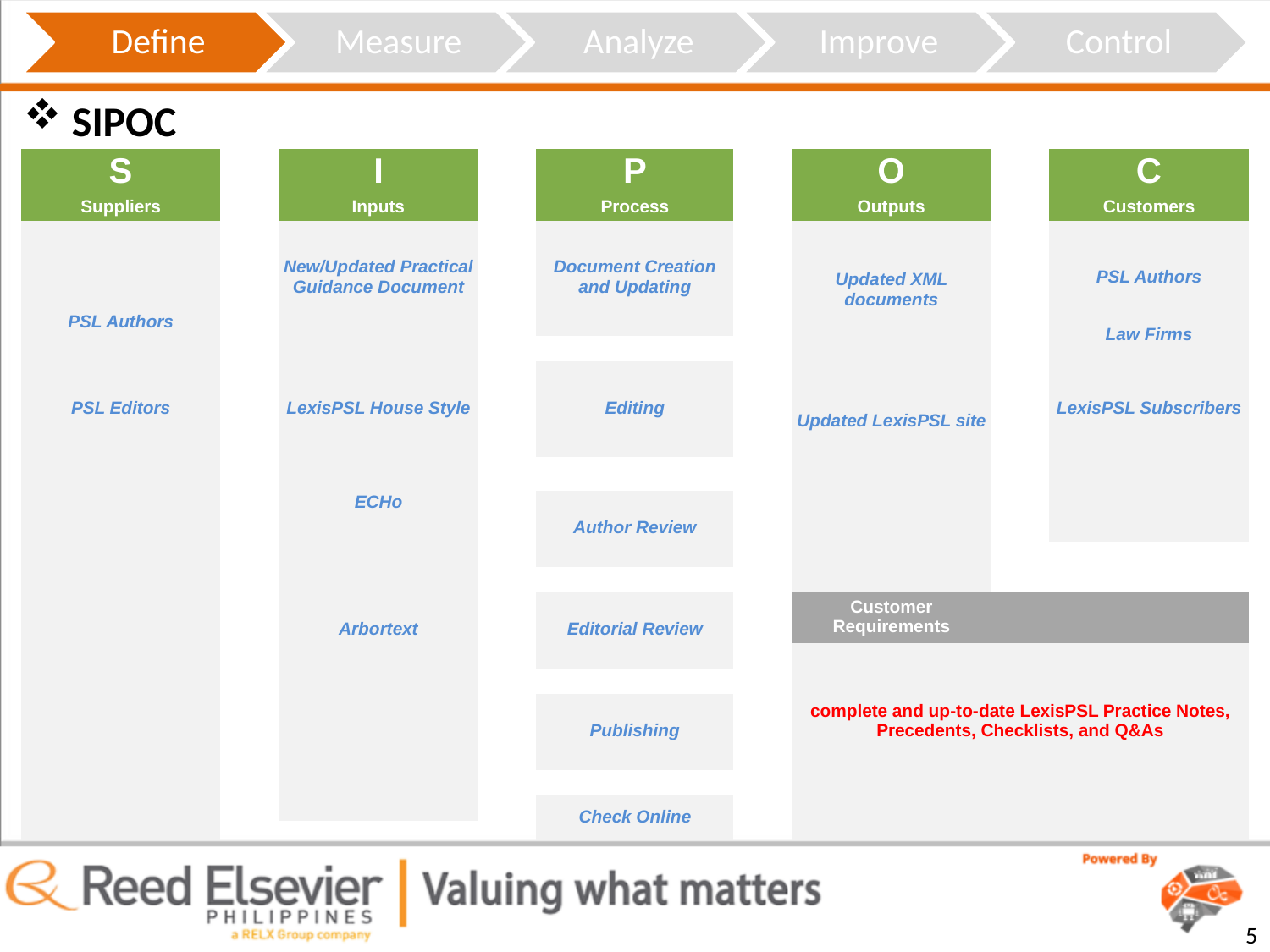

Define
Measure
Analyze
Improve
Control

 SIPOC
| S |  | I |  | P |  | O |  | C |
| --- | --- | --- | --- | --- | --- | --- | --- | --- |
| Suppliers |  | Inputs |  | Process |  | Outputs |  | Customers |
|  |  |  |  | Document Creation and Updating |  |  |  |  |
|  |  | New/Updated Practical Guidance Document |  |  |  | Updated XML documents |  | PSL Authors |
| PSL Authors |  |  |  |  |  |  |  | Law Firms |
|  |  |  |  |  |  |  |  |  |
|  |  |  |  | Editing |  |  |  |  |
| PSL Editors |  | LexisPSL House Style |  |  |  | Updated LexisPSL site |  | LexisPSL Subscribers |
|  |  |  |  |  |  |  |  |  |
|  |  |  |  |  |  |  |  |  |
|  |  | ECHo |  | Author Review |  |  |  |  |
|  |  |  |  |  |  |  |  |  |
|  |  |  |  |  |  |  |  |  |
|  |  |  |  |  |  |  |  |  |
|  |  |  |  | Editorial Review |  | Customer Requirements |  |  |
|  |  | Arbortext |  |  |  |  |  |  |
|  |  |  |  |  |  | complete and up-to-date LexisPSL Practice Notes, Precedents, Checklists, and Q&As |  |  |
|  |  |  |  |  |  |  |  |  |
|  |  |  |  | Publishing |  |  |  |  |
|  |  |  |  |  |  |  |  |  |
|  |  |  |  |  |  |  |  |  |
|  |  |  |  |  |  |  |  |  |
|  |  |  |  | Check Online |  |  |  |  |
|  |  |  |  |  |  |  |  |  |
5